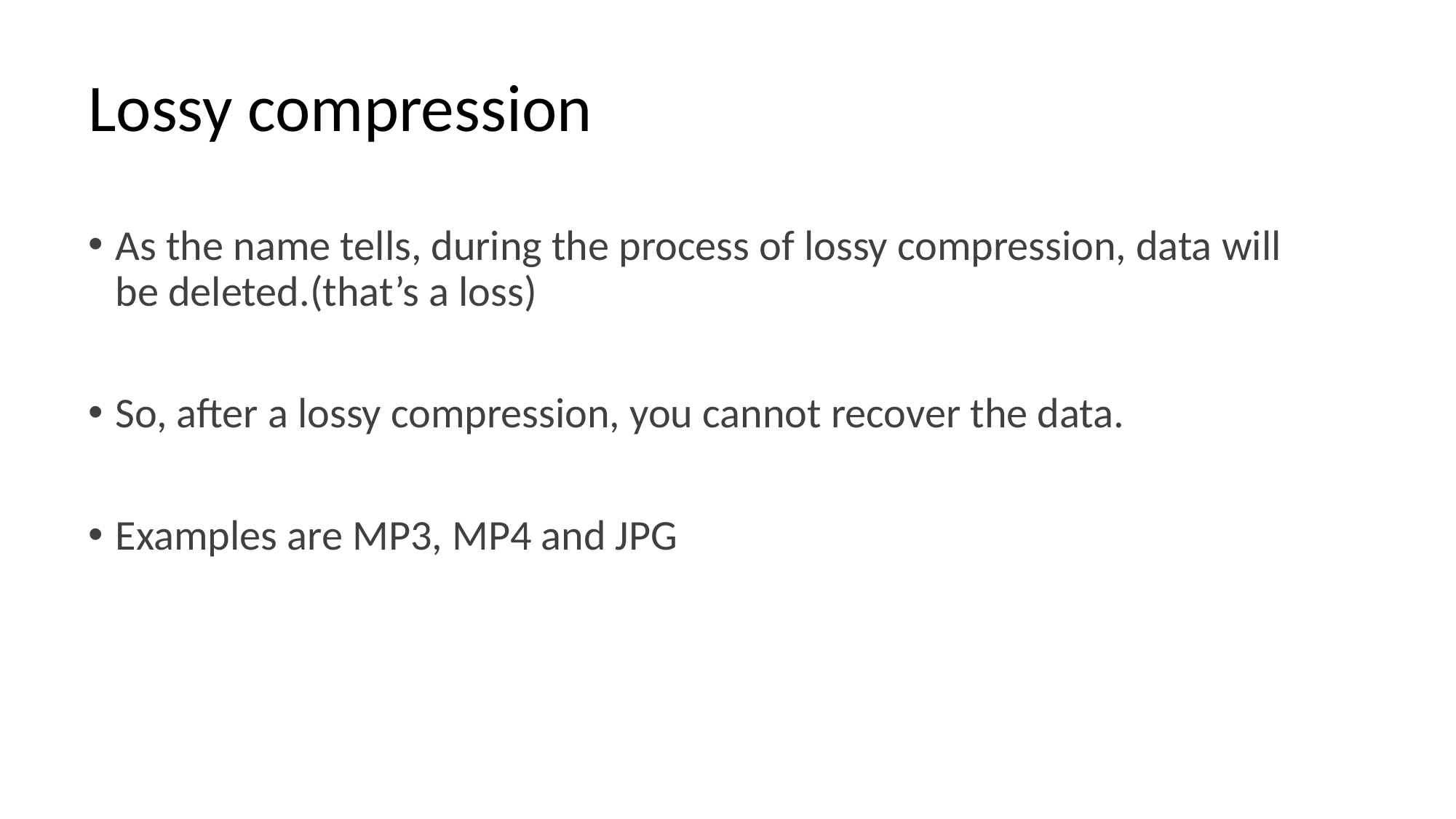

# Lossy compression
As the name tells, during the process of lossy compression, data will be deleted.(that’s a loss)

So, after a lossy compression, you cannot recover the data.

Examples are MP3, MP4 and JPG